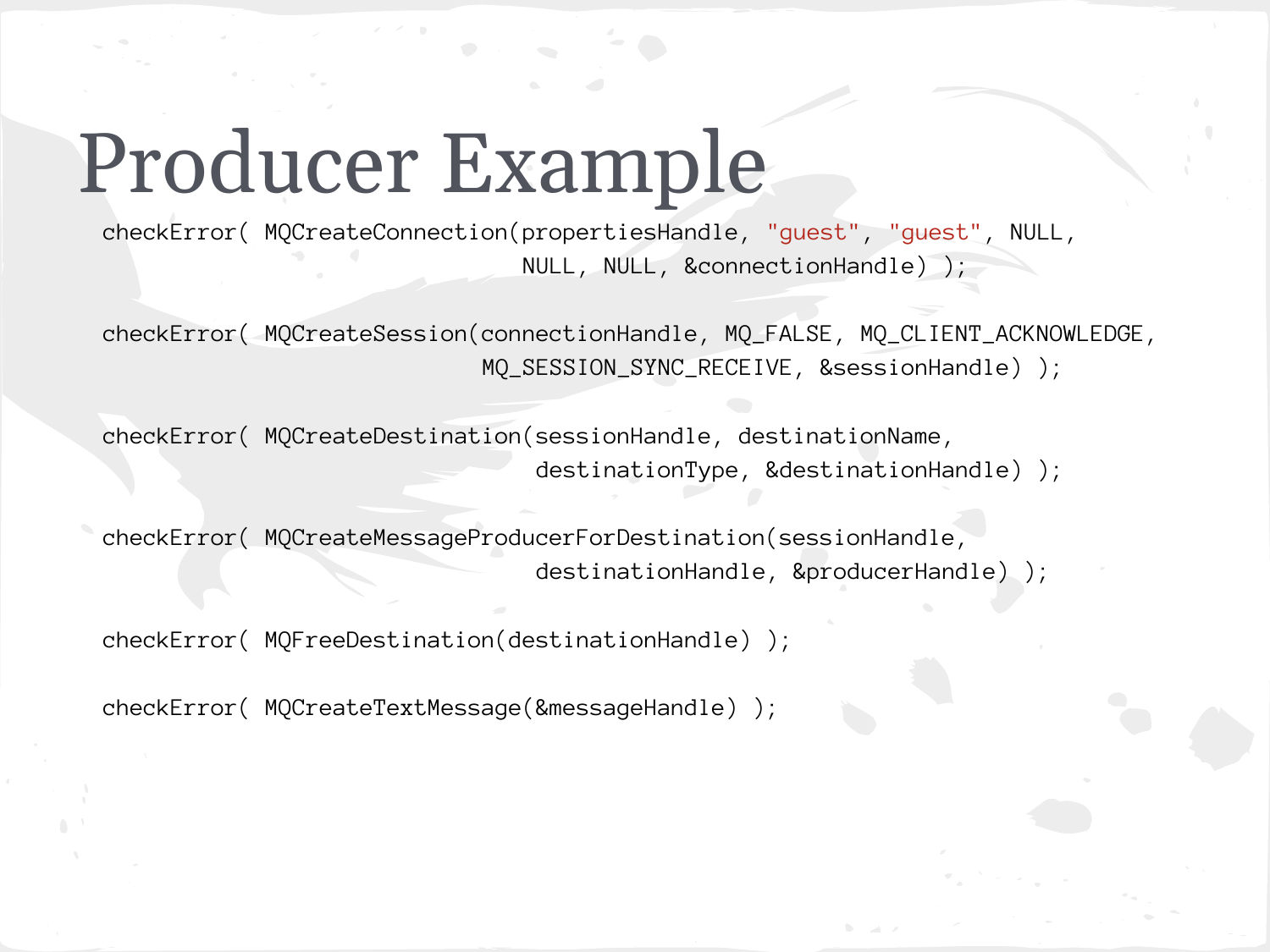

# Producer Example
  checkError( MQCreateConnection(propertiesHandle, "guest", "guest", NULL,
                                 NULL, NULL, &connectionHandle) );

  checkError( MQCreateSession(connectionHandle, MQ_FALSE, MQ_CLIENT_ACKNOWLEDGE,
                              MQ_SESSION_SYNC_RECEIVE, &sessionHandle) );

  checkError( MQCreateDestination(sessionHandle, destinationName,
                                  destinationType, &destinationHandle) );

  checkError( MQCreateMessageProducerForDestination(sessionHandle,
                                  destinationHandle, &producerHandle) );

  checkError( MQFreeDestination(destinationHandle) );

  checkError( MQCreateTextMessage(&messageHandle) );